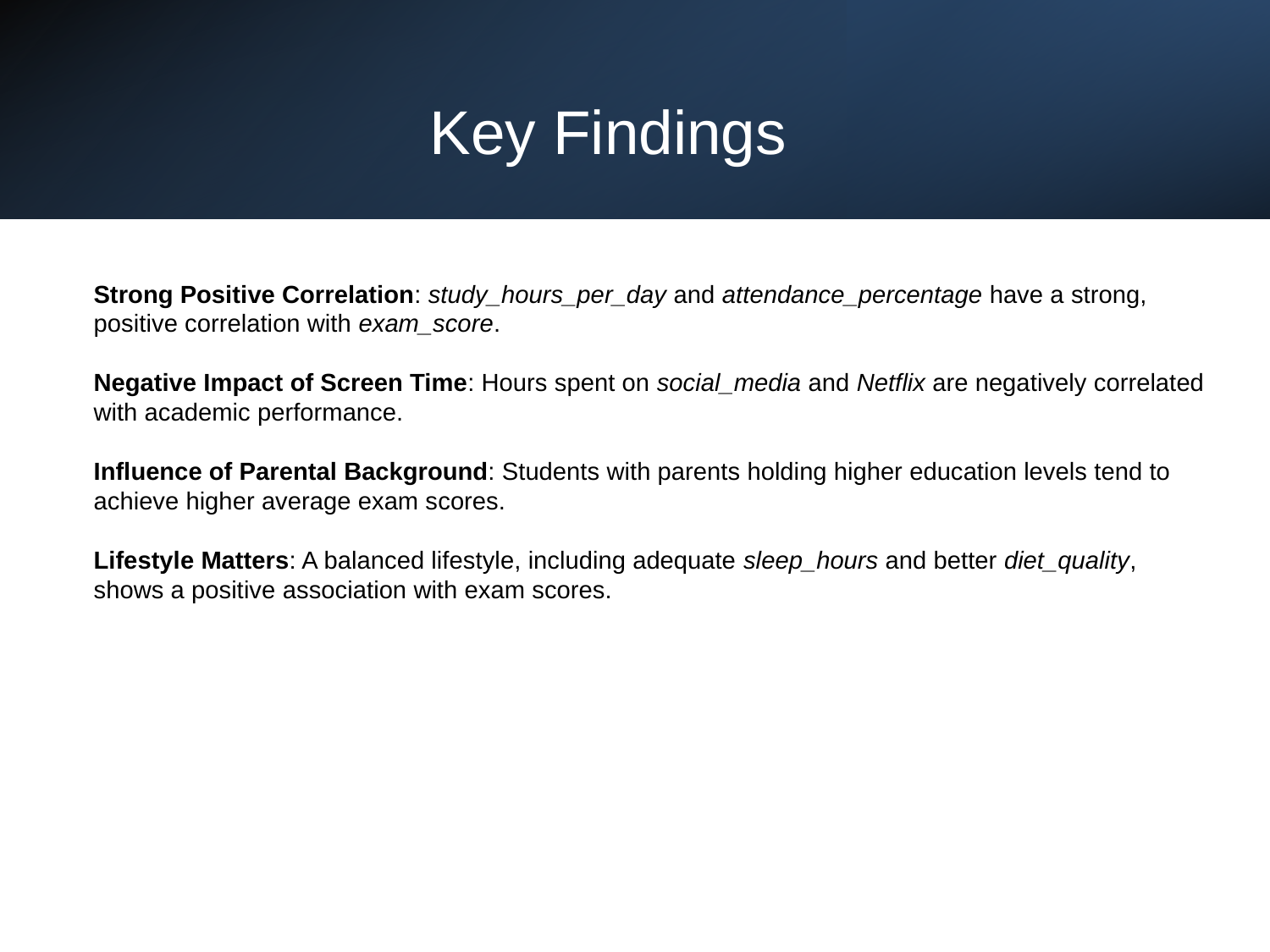

# Key Findings

Strong Positive Correlation: study_hours_per_day and attendance_percentage have a strong, positive correlation with exam_score.

Negative Impact of Screen Time: Hours spent on social_media and Netflix are negatively correlated with academic performance.

Influence of Parental Background: Students with parents holding higher education levels tend to achieve higher average exam scores.

Lifestyle Matters: A balanced lifestyle, including adequate sleep_hours and better diet_quality, shows a positive association with exam scores.